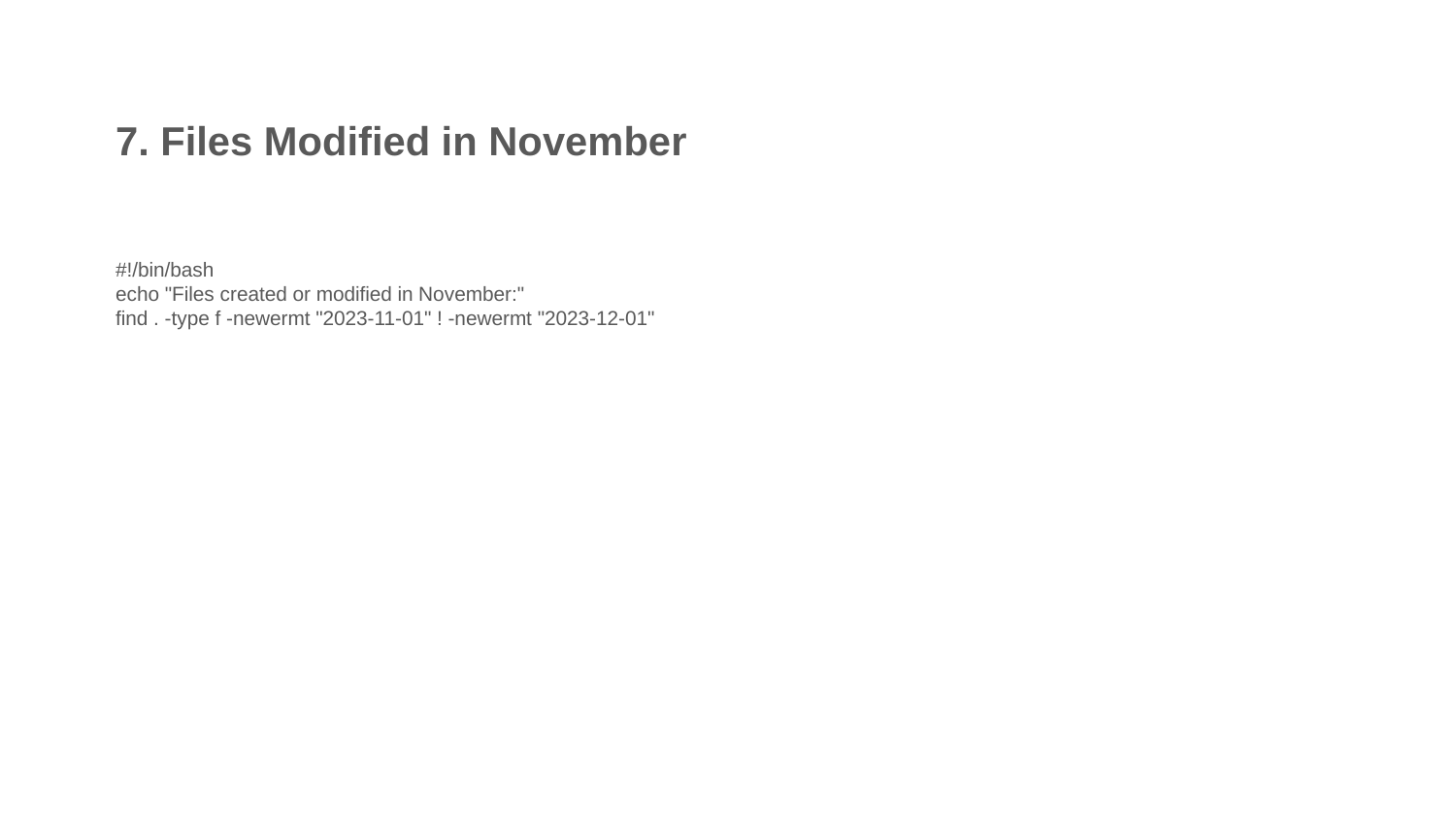

7. Files Modified in November
#!/bin/bash
echo "Files created or modified in November:"
find . -type f -newermt "2023-11-01" ! -newermt "2023-12-01"